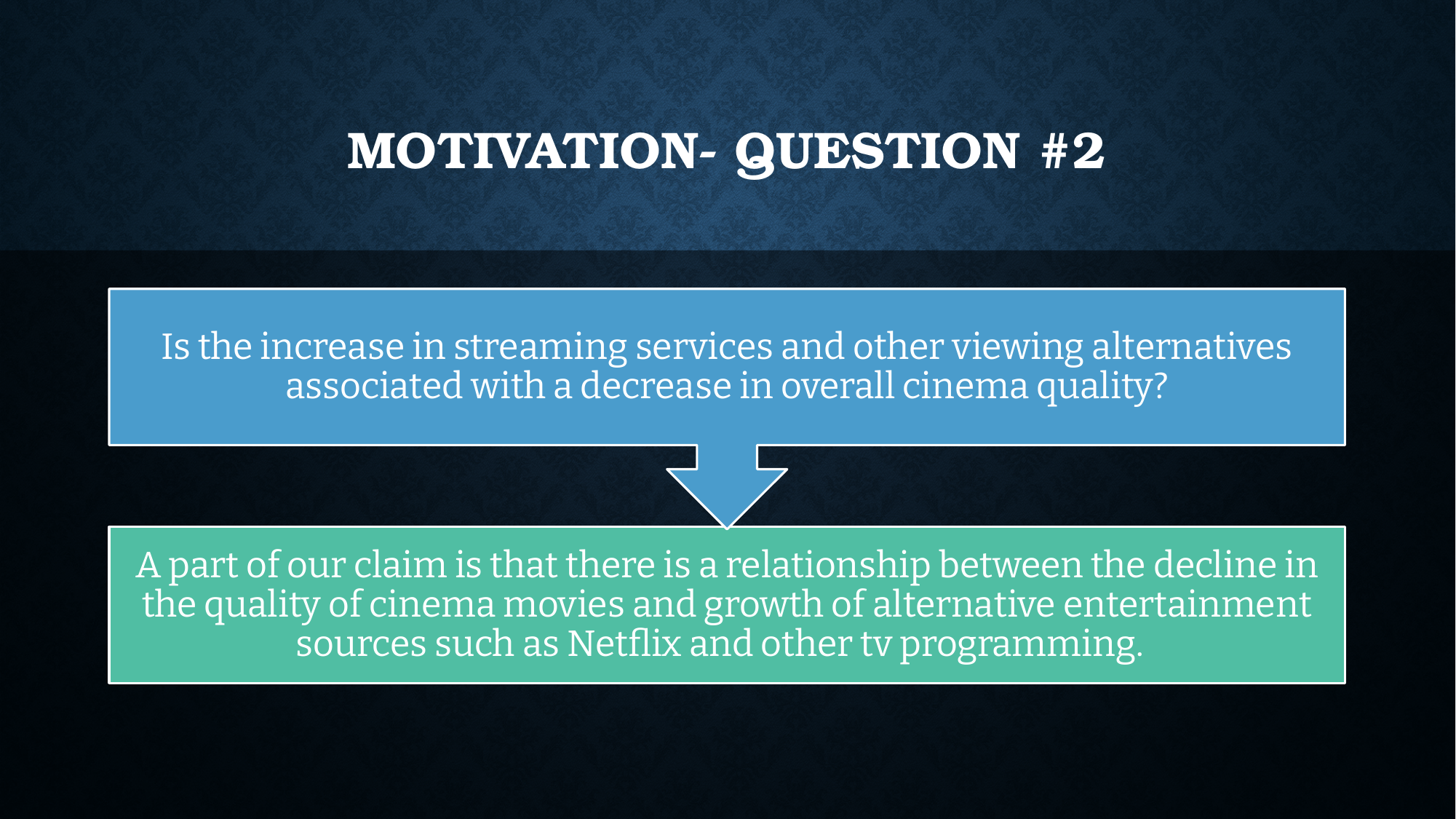

# Motivation- Question #2

A part of our claim is that there is a relationship between the decline in the quality of cinema movies and growth of alternative entertainment sources such as Netflix and other tv programming.
Is the increase in streaming services and other viewing alternatives associated with a decrease in overall cinema quality?